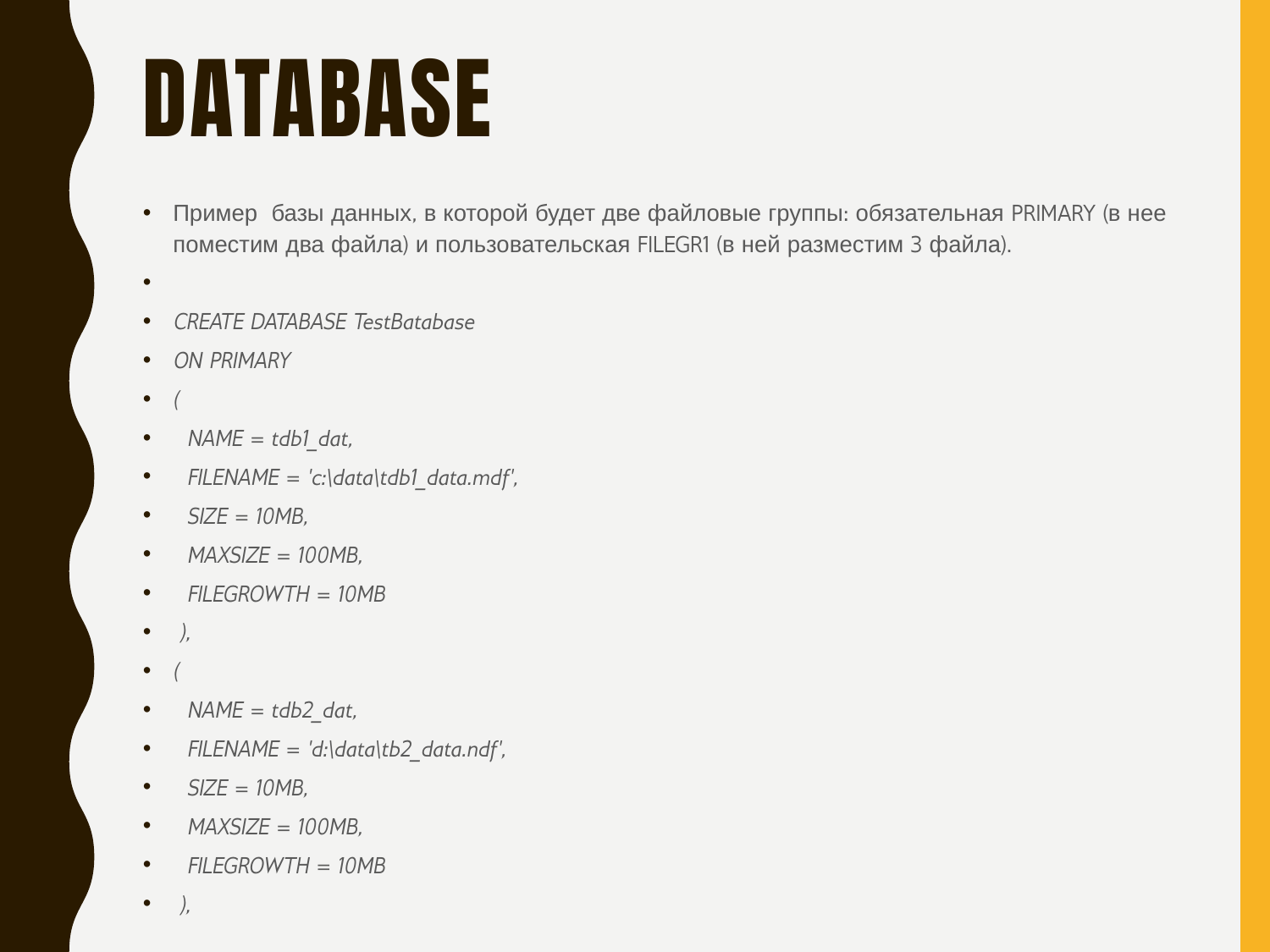

# DATABASE
Пример  базы данных, в которой будет две файловые группы: обязательная PRIMARY (в нее поместим два файла) и пользовательская FILEGR1 (в ней разместим 3 файла).

CREATE DATABASE TestBatabase
ON PRIMARY
(
  NAME = tdb1_dat,
  FILENAME = 'c:\data\tdb1_data.mdf',
  SIZE = 10MB,
  MAXSIZE = 100MB,
  FILEGROWTH = 10MB
 ),
(
  NAME = tdb2_dat,
  FILENAME = 'd:\data\tb2_data.ndf',
  SIZE = 10MB,
  MAXSIZE = 100MB,
  FILEGROWTH = 10MB
 ),